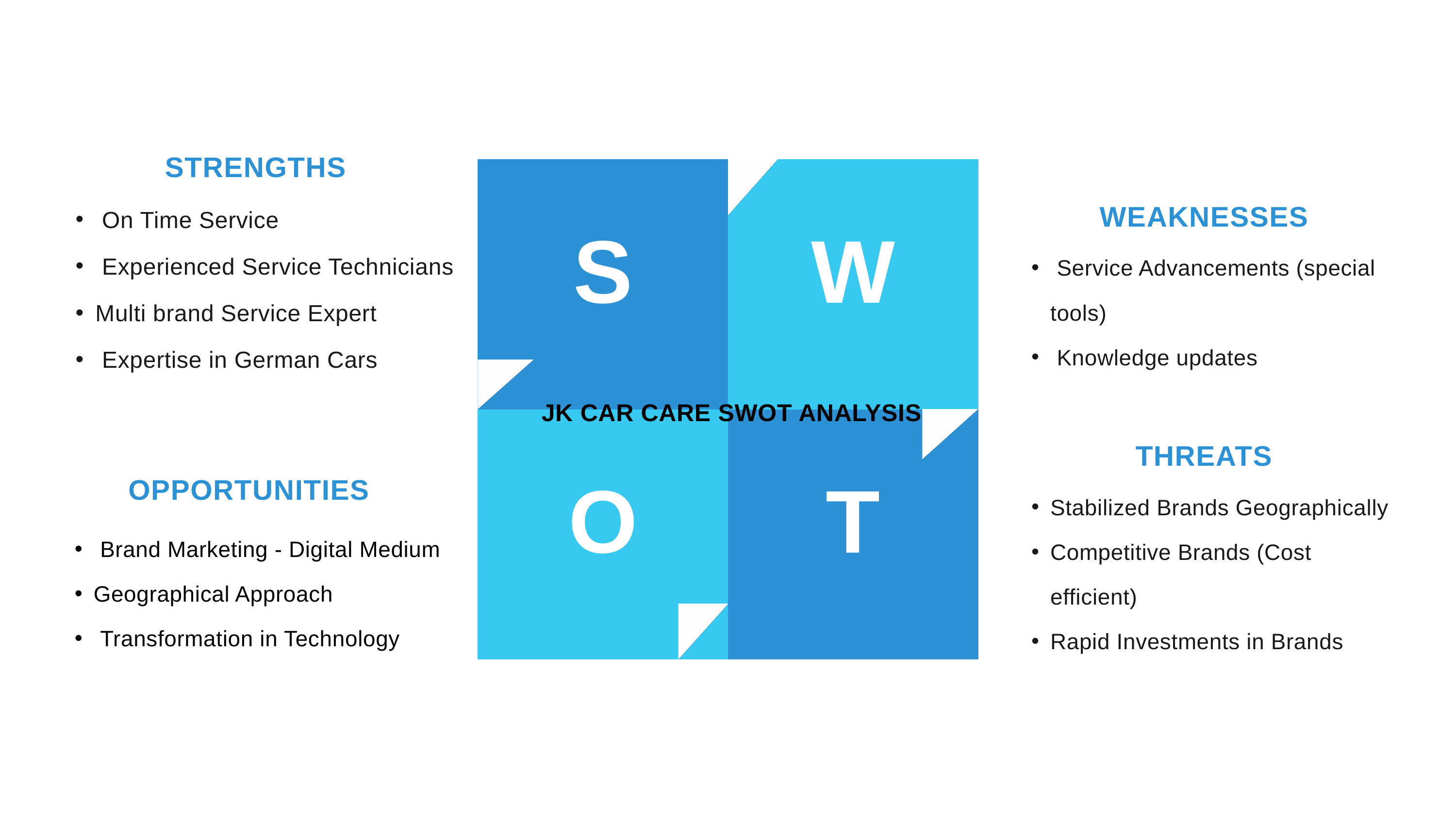

STRENGTHS
 On Time Service
 Experienced Service Technicians
Multi brand Service Expert
 Expertise in German Cars

S

W

WEAKNESSES
 Service Advancements (special tools)
 Knowledge updates

 JK CAR CARE SWOT ANALYSIS

O

T
THREATS
Stabilized Brands Geographically
Competitive Brands (Cost efficient)
Rapid Investments in Brands
OPPORTUNITIES
 Brand Marketing - Digital Medium
Geographical Approach
 Transformation in Technology